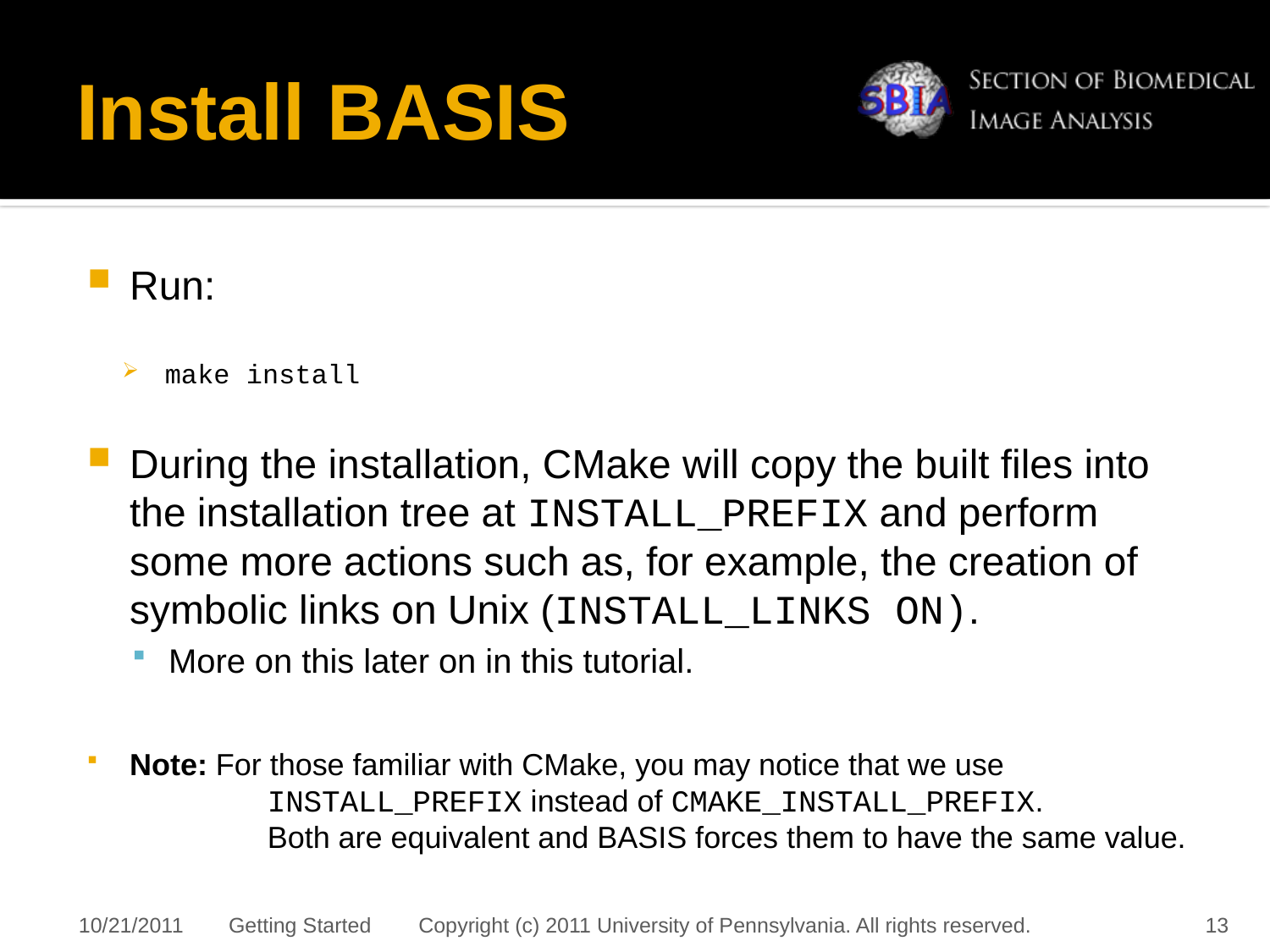

# Install BASIS
Run:

make install

During the installation, CMake will copy the built files into the installation tree at INSTALL_PREFIX and perform some more actions such as, for example, the creation of symbolic links on Unix (INSTALL_LINKS ON).
More on this later on in this tutorial.

Note: For those familiar with CMake, you may notice that we use
	INSTALL_PREFIX instead of CMAKE_INSTALL_PREFIX.
	Both are equivalent and BASIS forces them to have the same value.
10/21/2011
Getting Started        Copyright (c) 2011 University of Pennsylvania. All rights reserved.
13